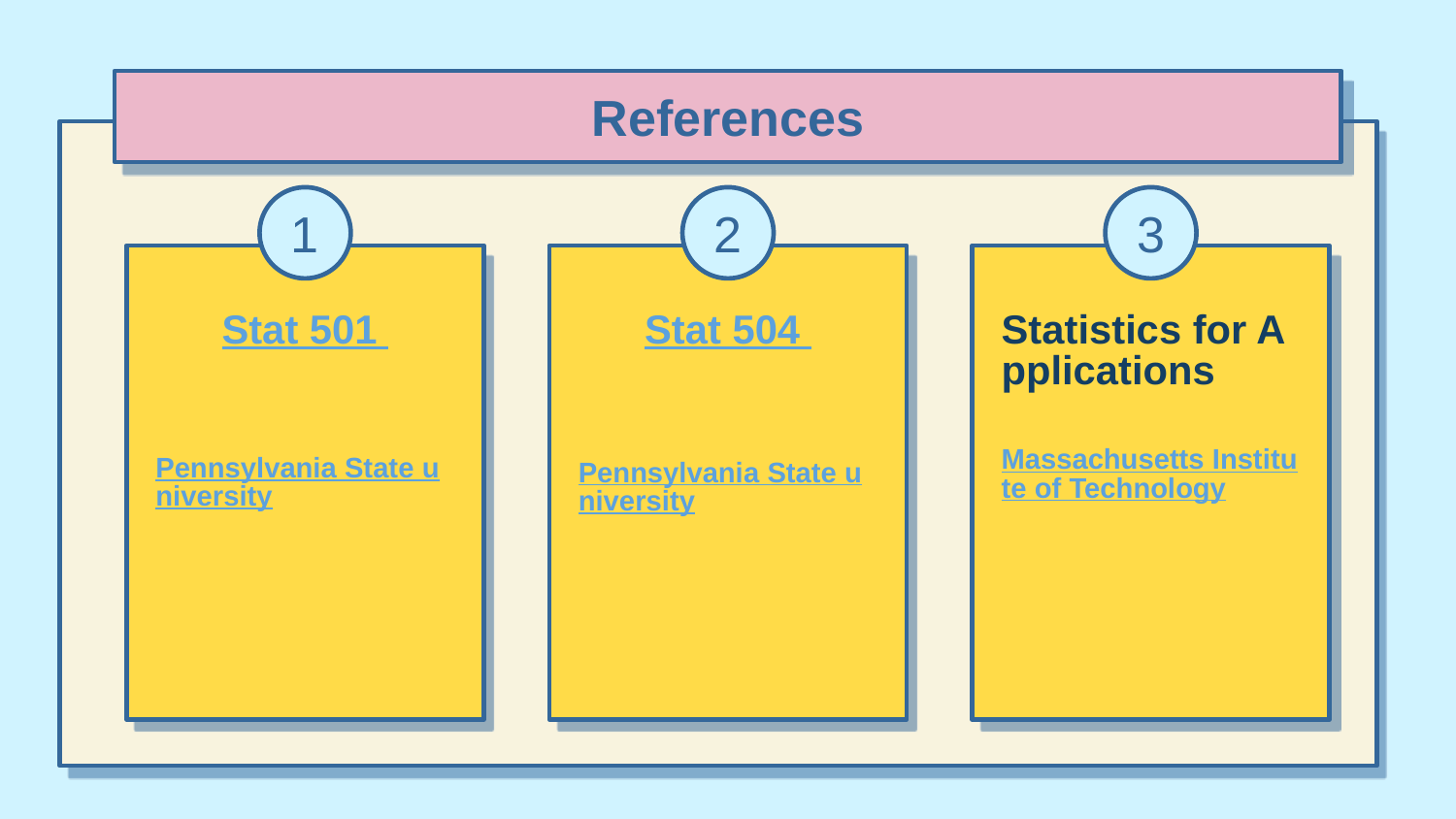

# References
3
1
2
Stat 501

Pennsylvania State university
Stat 504

Pennsylvania State university

Statistics for Applications

Massachusetts Institute of Technology